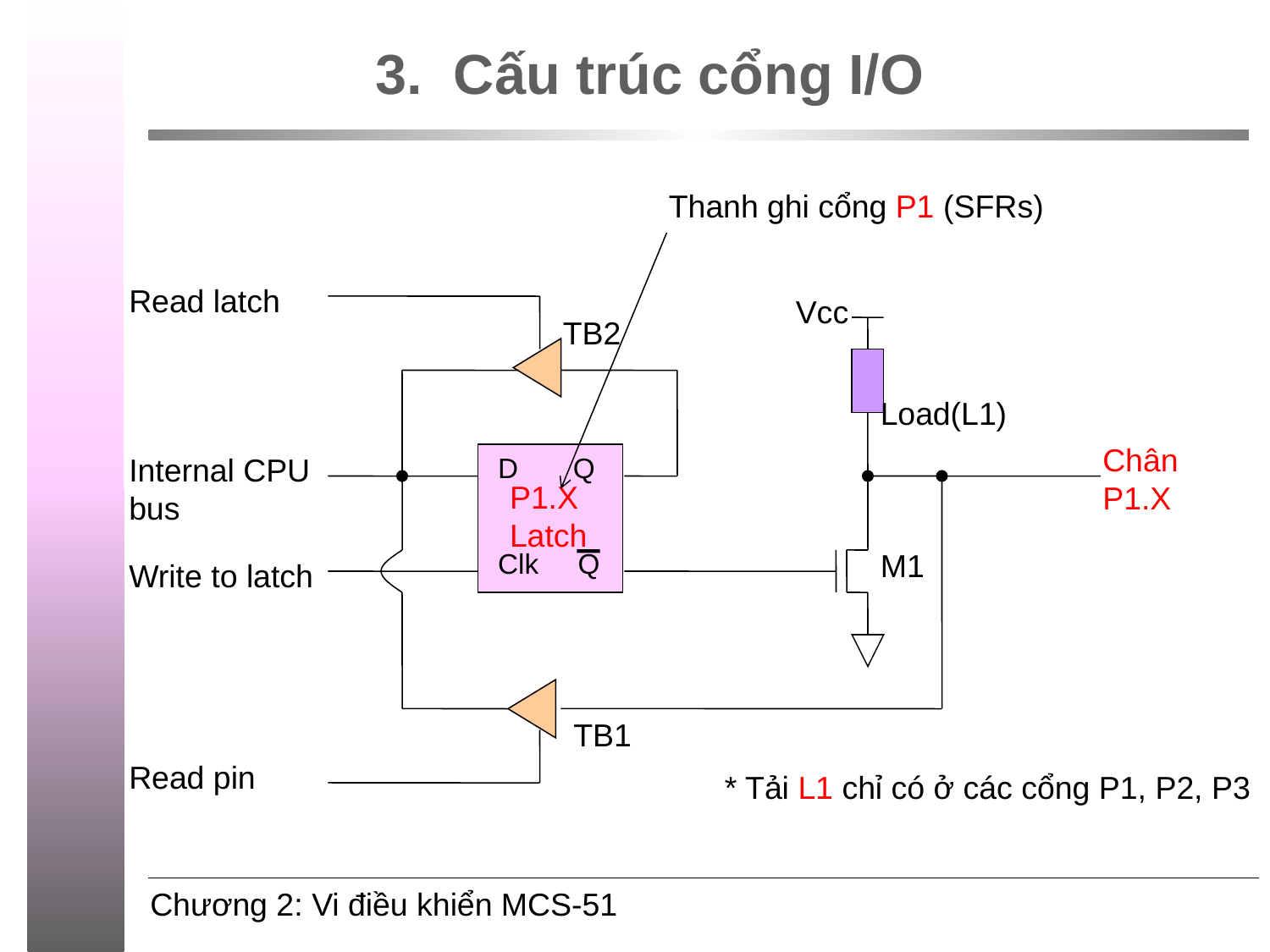

# 3.  Cấu trúc cổng I/O
Thanh ghi cổng P1 (SFRs)
Read latch
Vcc

TB2

 Load(L1)

Chân P1.X
Internal CPU bus

D       Q

Clk     Q

P1.X
Latch

M1
Write to latch

TB1

Read pin

* Tải L1 chỉ có ở các cổng P1, P2, P3